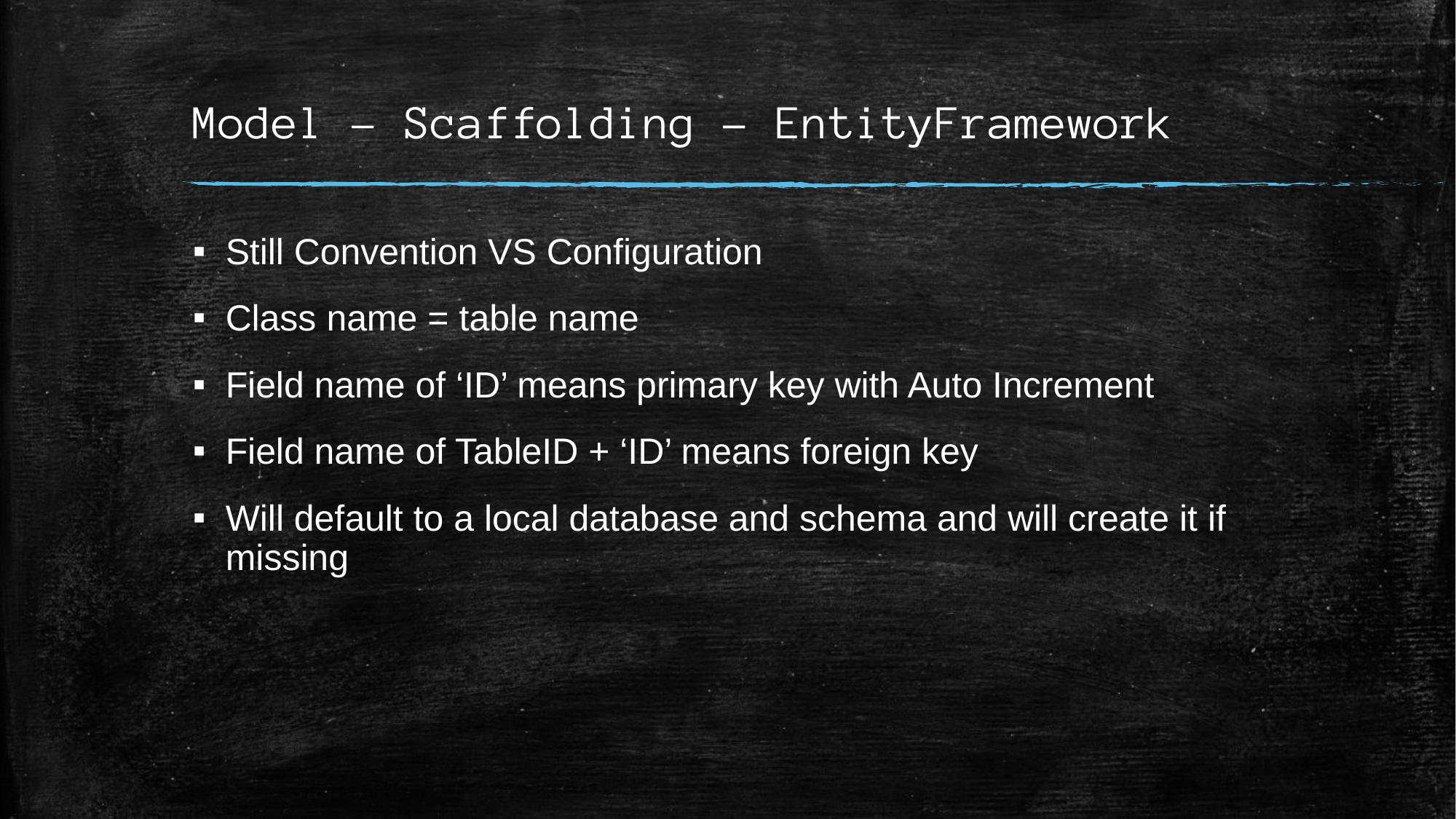

# Model – Scaffolding - EntityFramework
Still Convention VS Configuration
Class name = table name
Field name of ‘ID’ means primary key with Auto Increment
Field name of TableID + ‘ID’ means foreign key
Will default to a local database and schema and will create it if missing